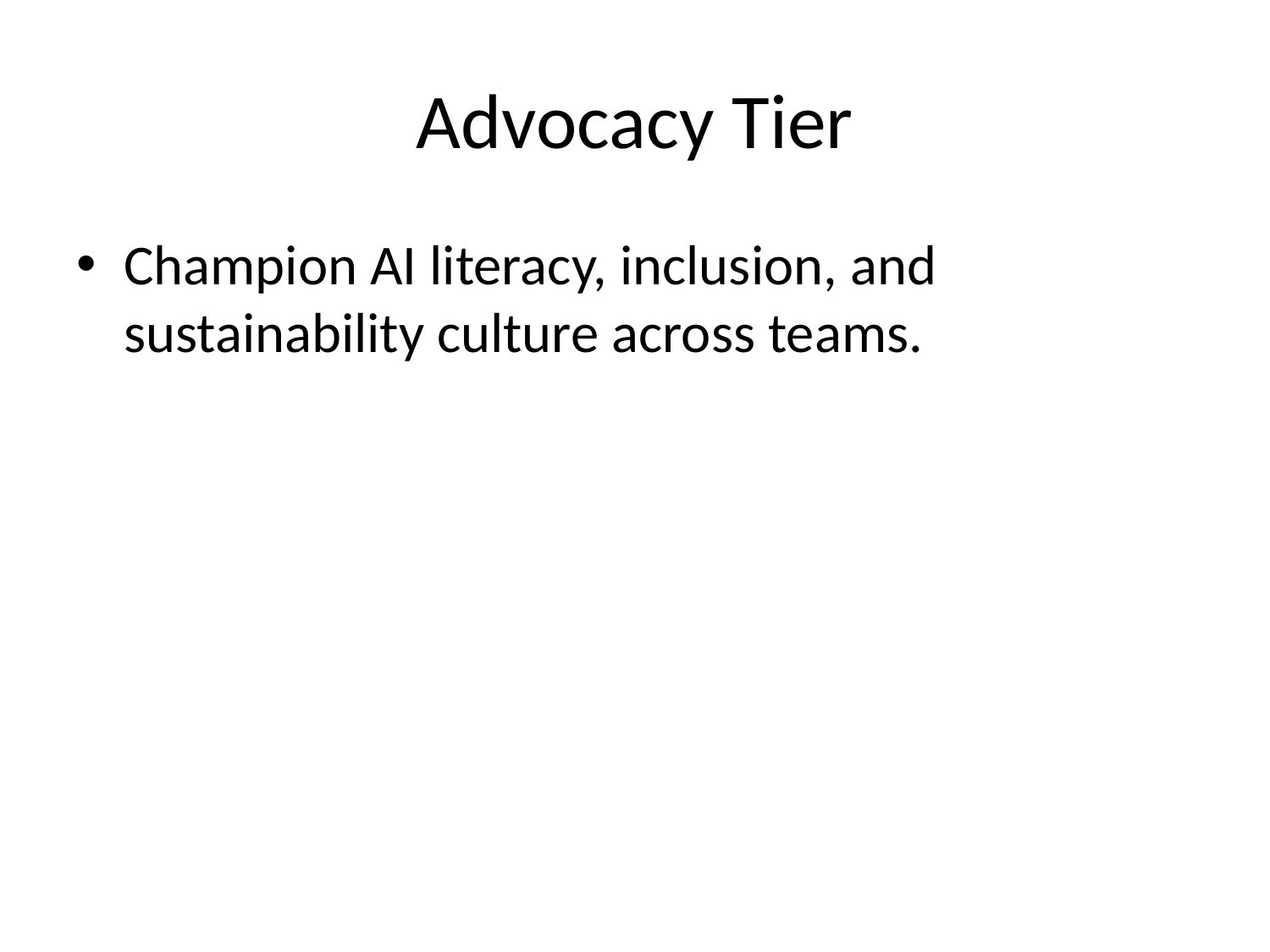

# Advocacy Tier
Champion AI literacy, inclusion, and sustainability culture across teams.